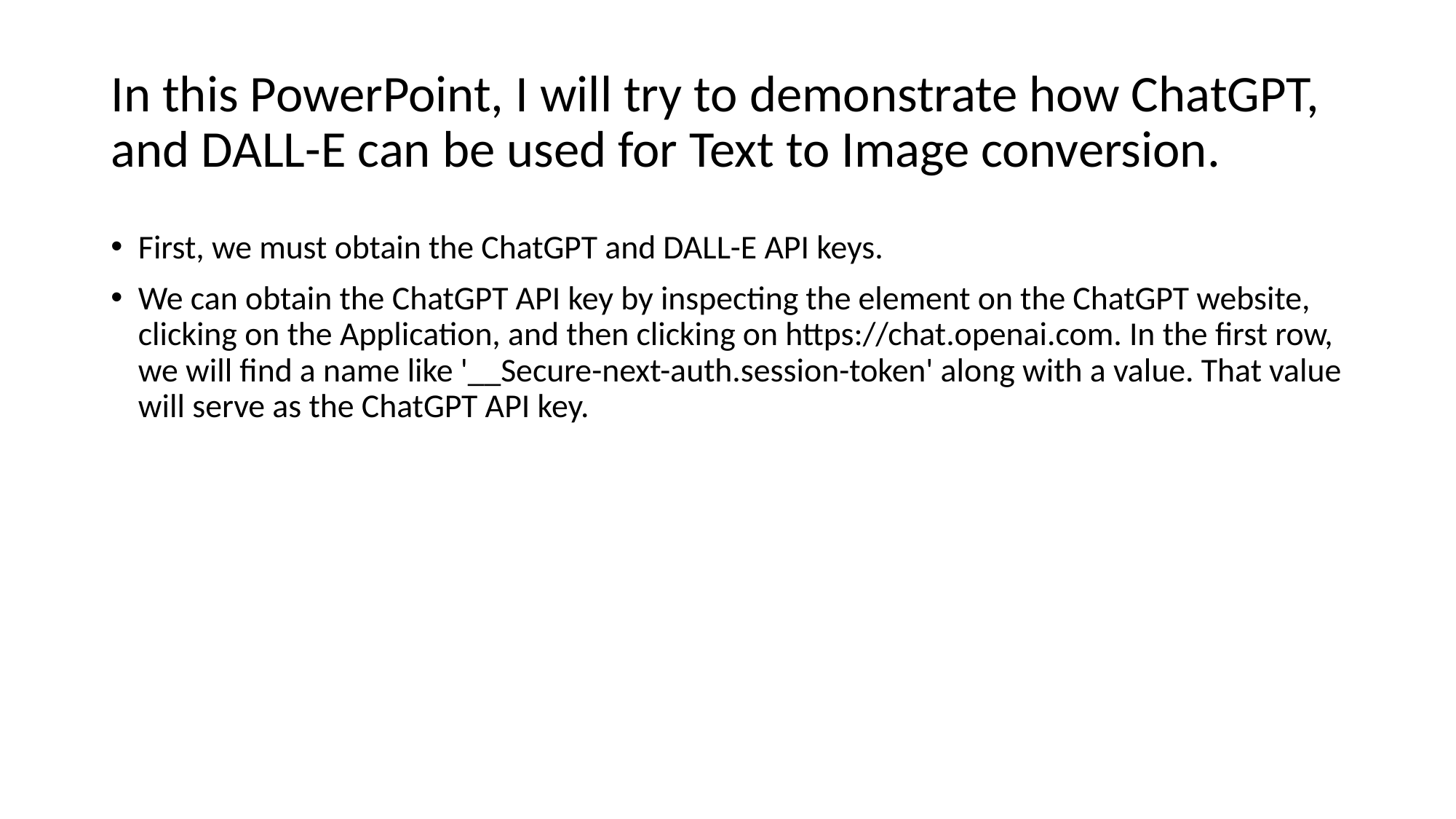

# In this PowerPoint, I will try to demonstrate how ChatGPT, and DALL-E can be used for Text to Image conversion.
First, we must obtain the ChatGPT and DALL-E API keys.
We can obtain the ChatGPT API key by inspecting the element on the ChatGPT website, clicking on the Application, and then clicking on https://chat.openai.com. In the first row, we will find a name like '__Secure-next-auth.session-token' along with a value. That value will serve as the ChatGPT API key.